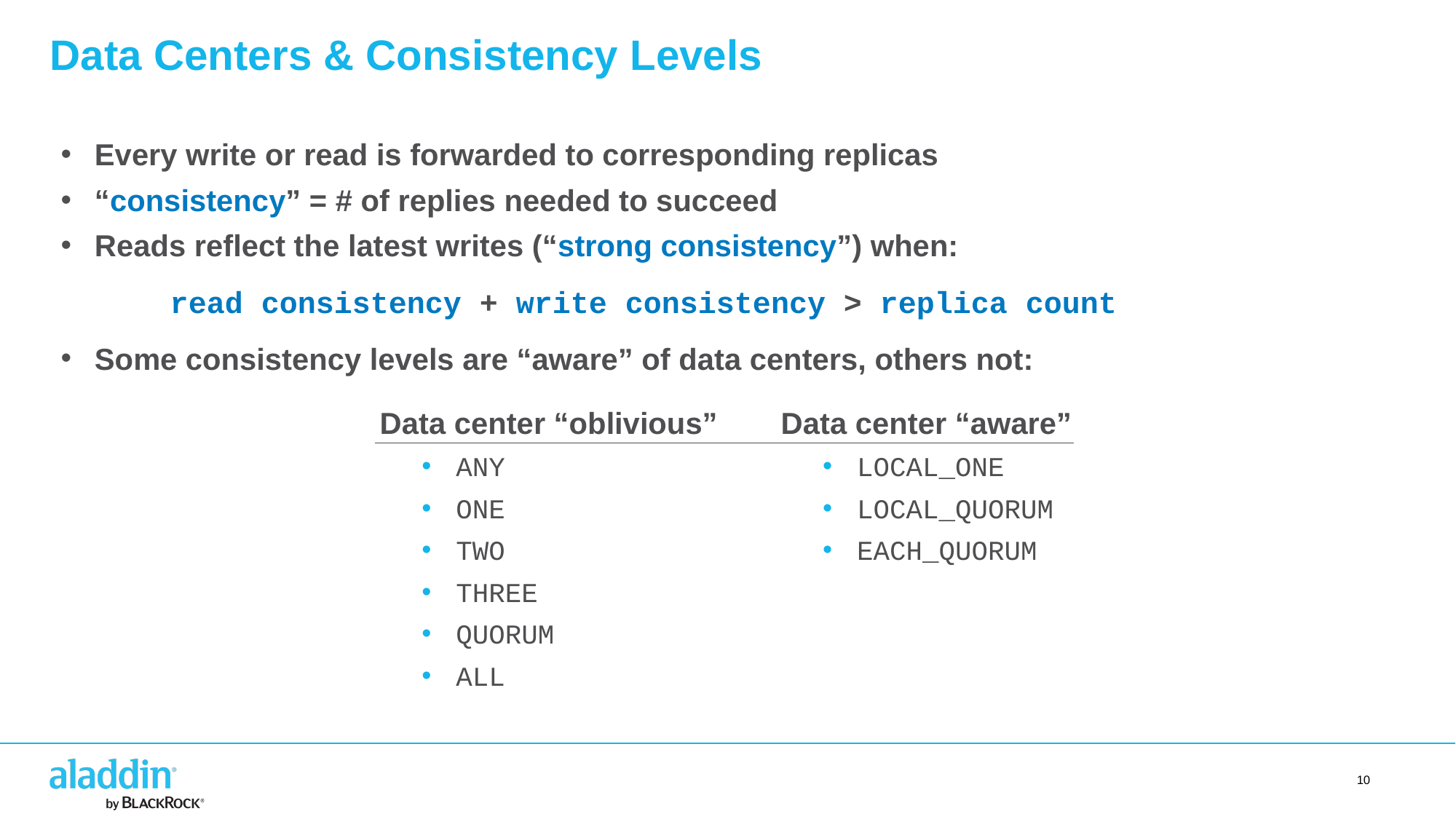

Data Centers & Consistency Levels
Every write or read is forwarded to corresponding replicas
“consistency” = # of replies needed to succeed
Reads reflect the latest writes (“strong consistency”) when:

	read consistency + write consistency > replica count

Some consistency levels are “aware” of data centers, others not:
Data center “oblivious”
ANY
ONE
TWO
THREE
QUORUM
ALL
Data center “aware”
LOCAL_ONE
LOCAL_QUORUM
EACH_QUORUM

10